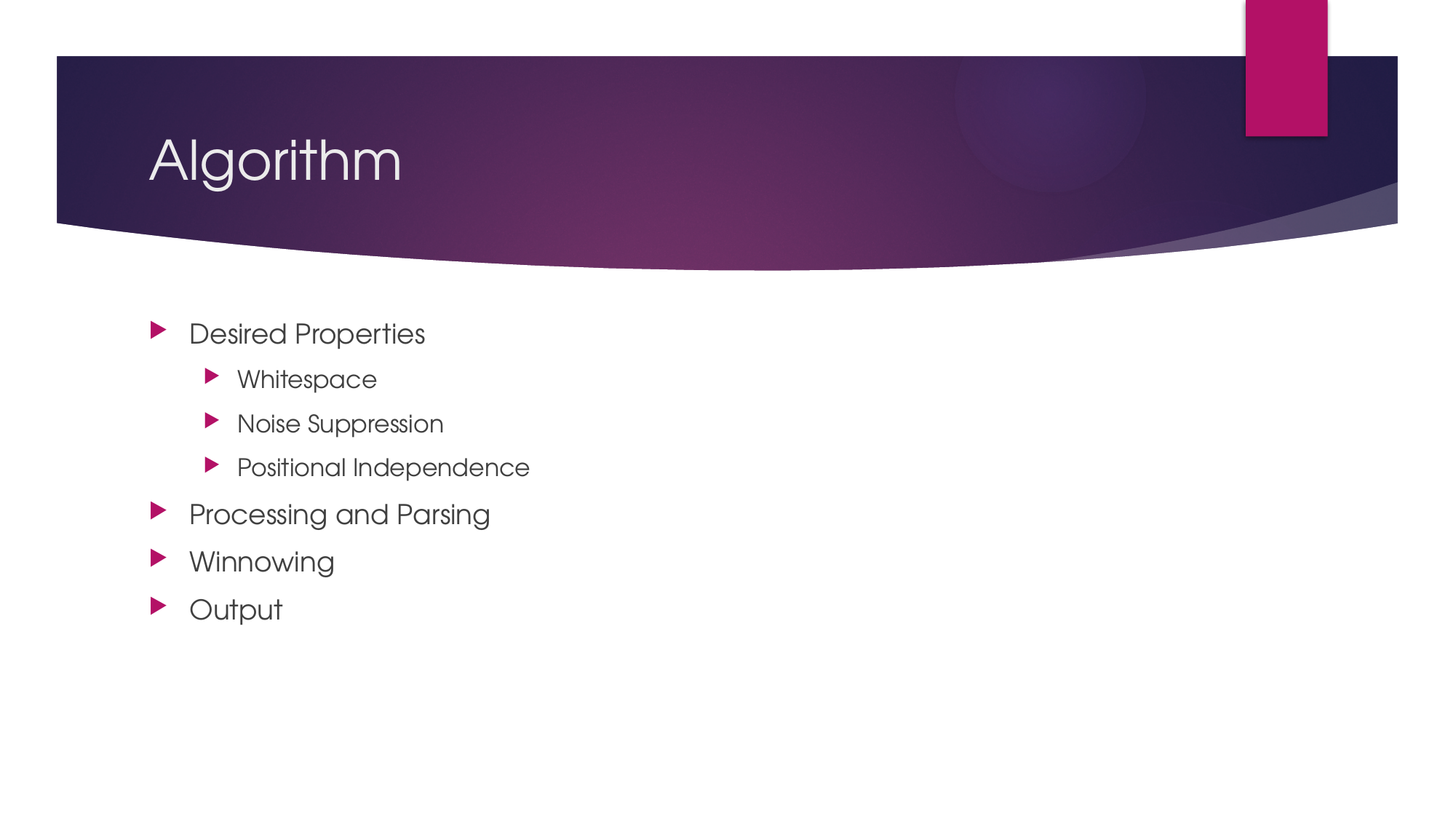

# Algorithm
Desired Properties
Whitespace
Noise Suppression
Positional Independence
Processing and Parsing
Winnowing
Output